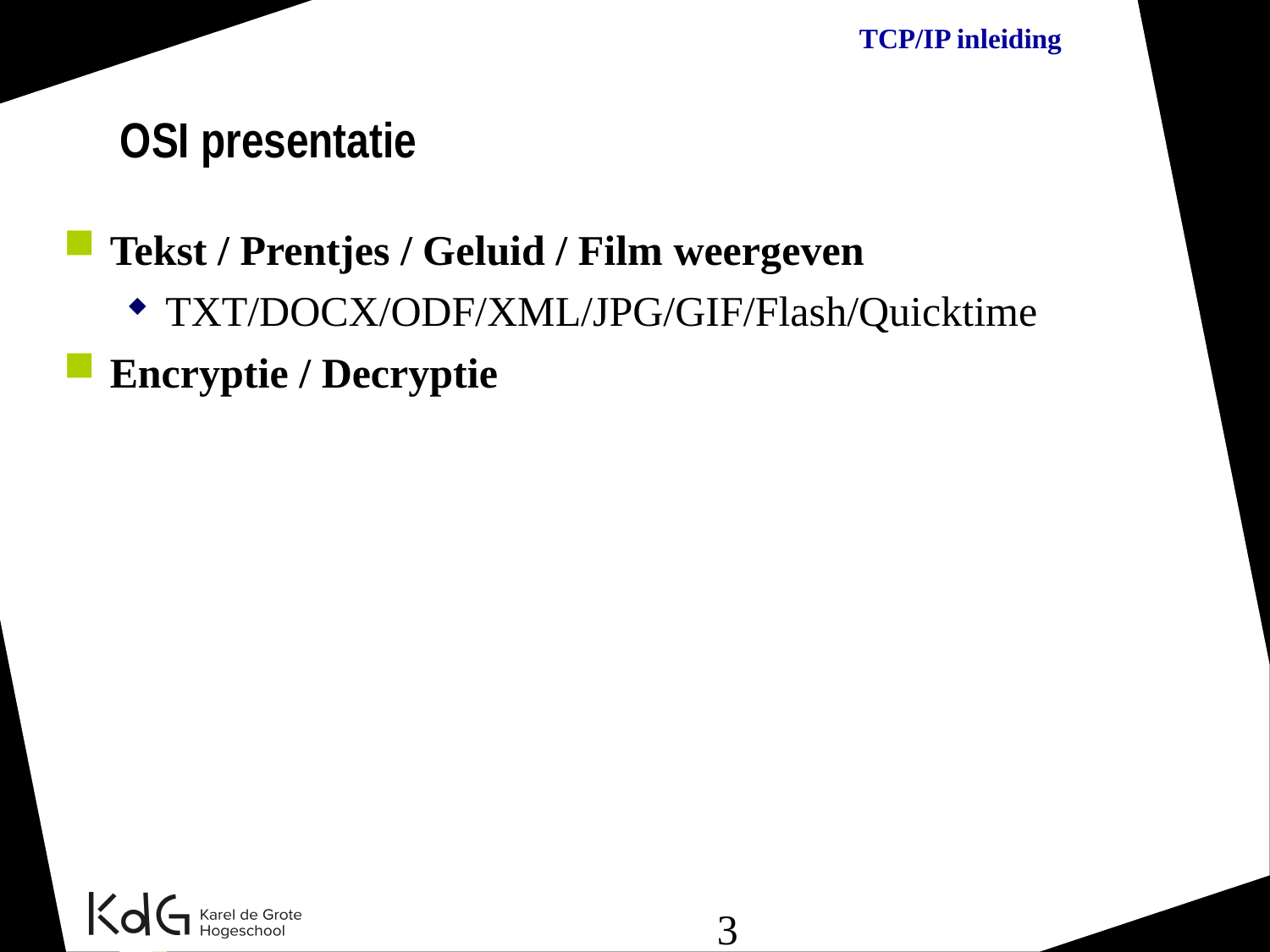

OSI presentatie
Tekst / Prentjes / Geluid / Film weergeven
TXT/DOCX/ODF/XML/JPG/GIF/Flash/Quicktime
Encryptie / Decryptie